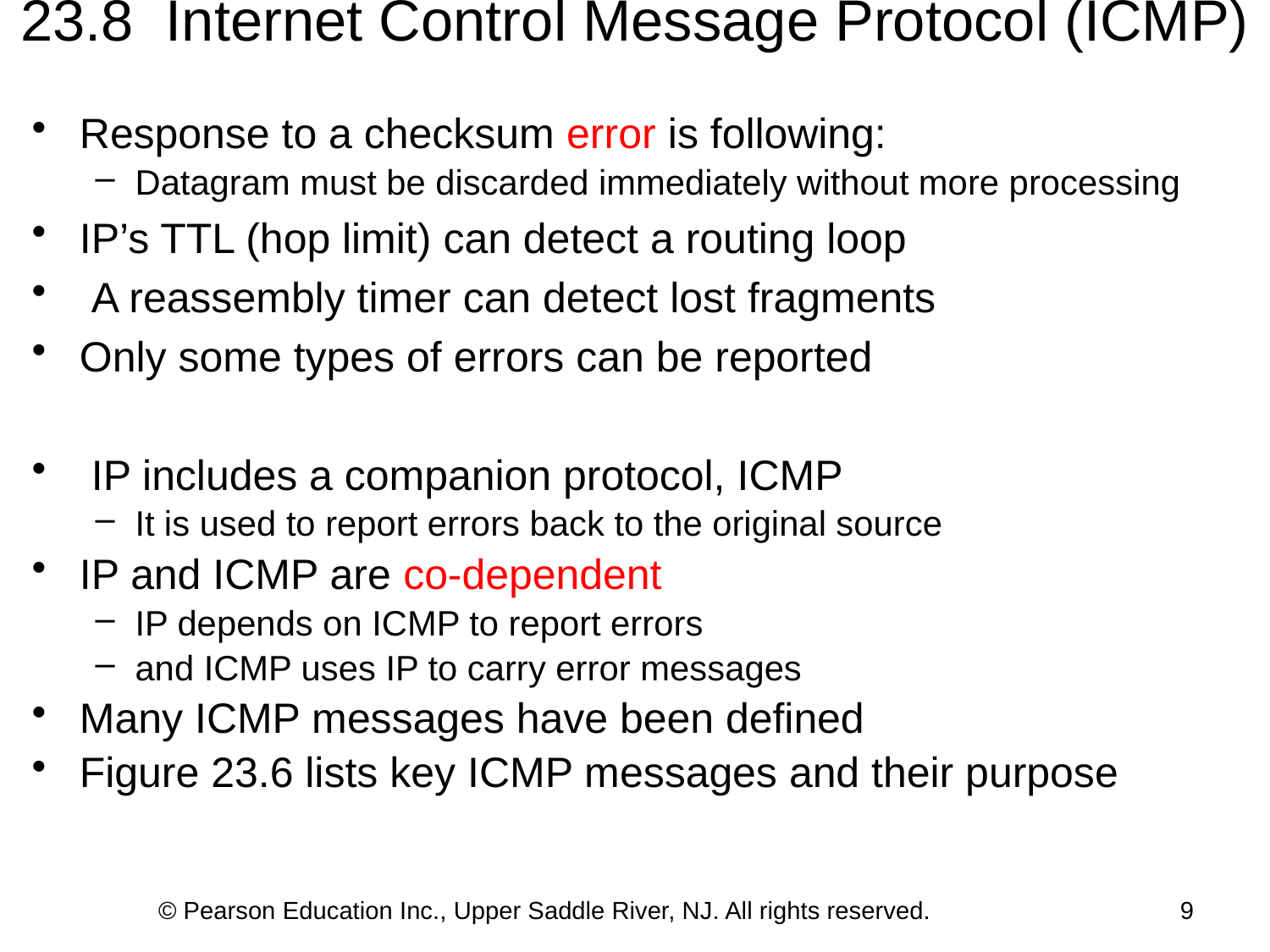

# 23.8  Internet Control Message Protocol (ICMP)
Response to a checksum error is following:
Datagram must be discarded immediately without more processing
IP’s TTL (hop limit) can detect a routing loop
 A reassembly timer can detect lost fragments
Only some types of errors can be reported

 IP includes a companion protocol, ICMP
It is used to report errors back to the original source
IP and ICMP are co-dependent
IP depends on ICMP to report errors
and ICMP uses IP to carry error messages
Many ICMP messages have been defined
Figure 23.6 lists key ICMP messages and their purpose
© Pearson Education Inc., Upper Saddle River, NJ. All rights reserved.
9